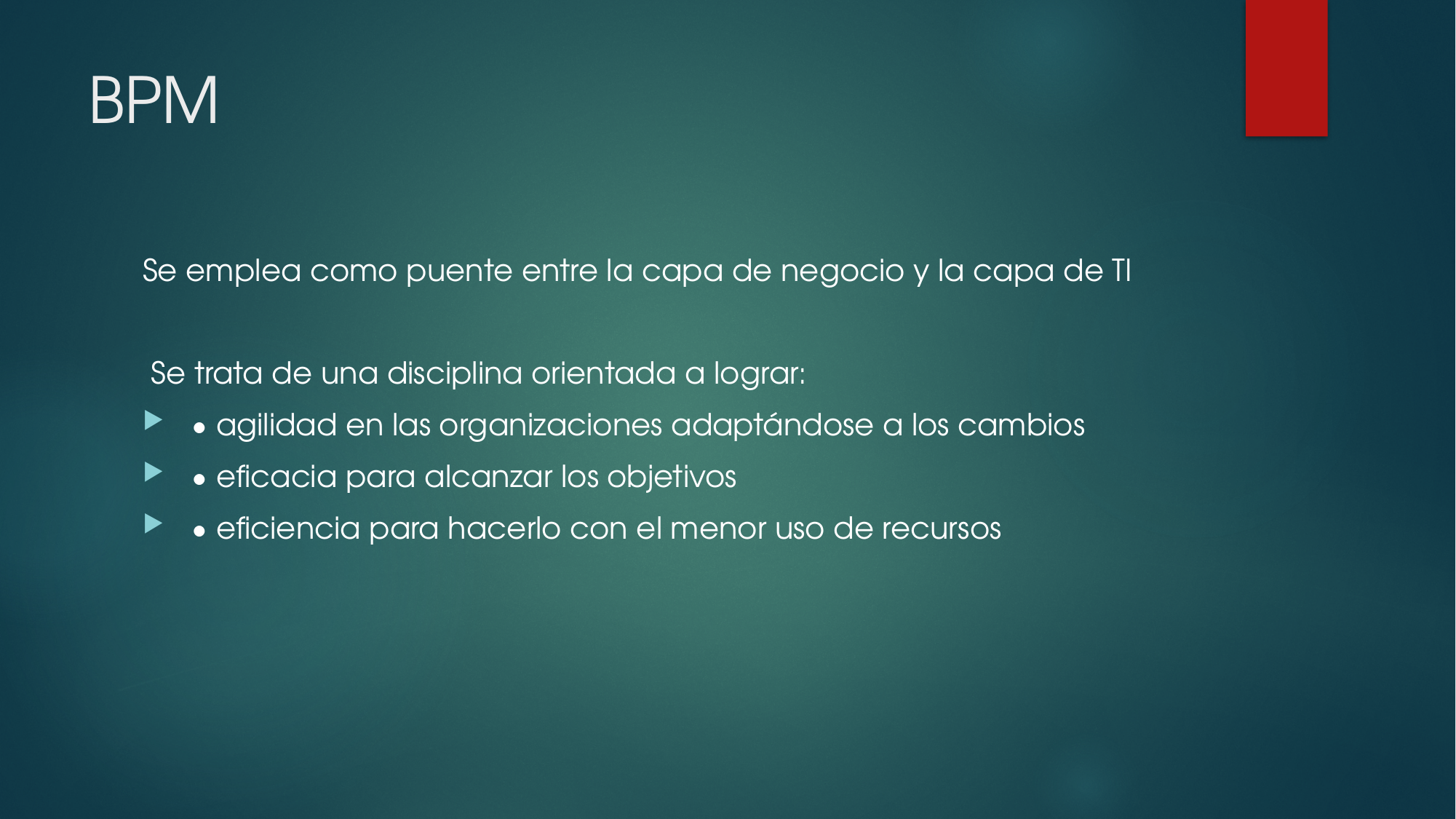

# BPM
Se emplea como puente entre la capa de negocio y la capa de TI

 Se trata de una disciplina orientada a lograr:
 • agilidad en las organizaciones adaptándose a los cambios
 • eficacia para alcanzar los objetivos
 • eficiencia para hacerlo con el menor uso de recursos